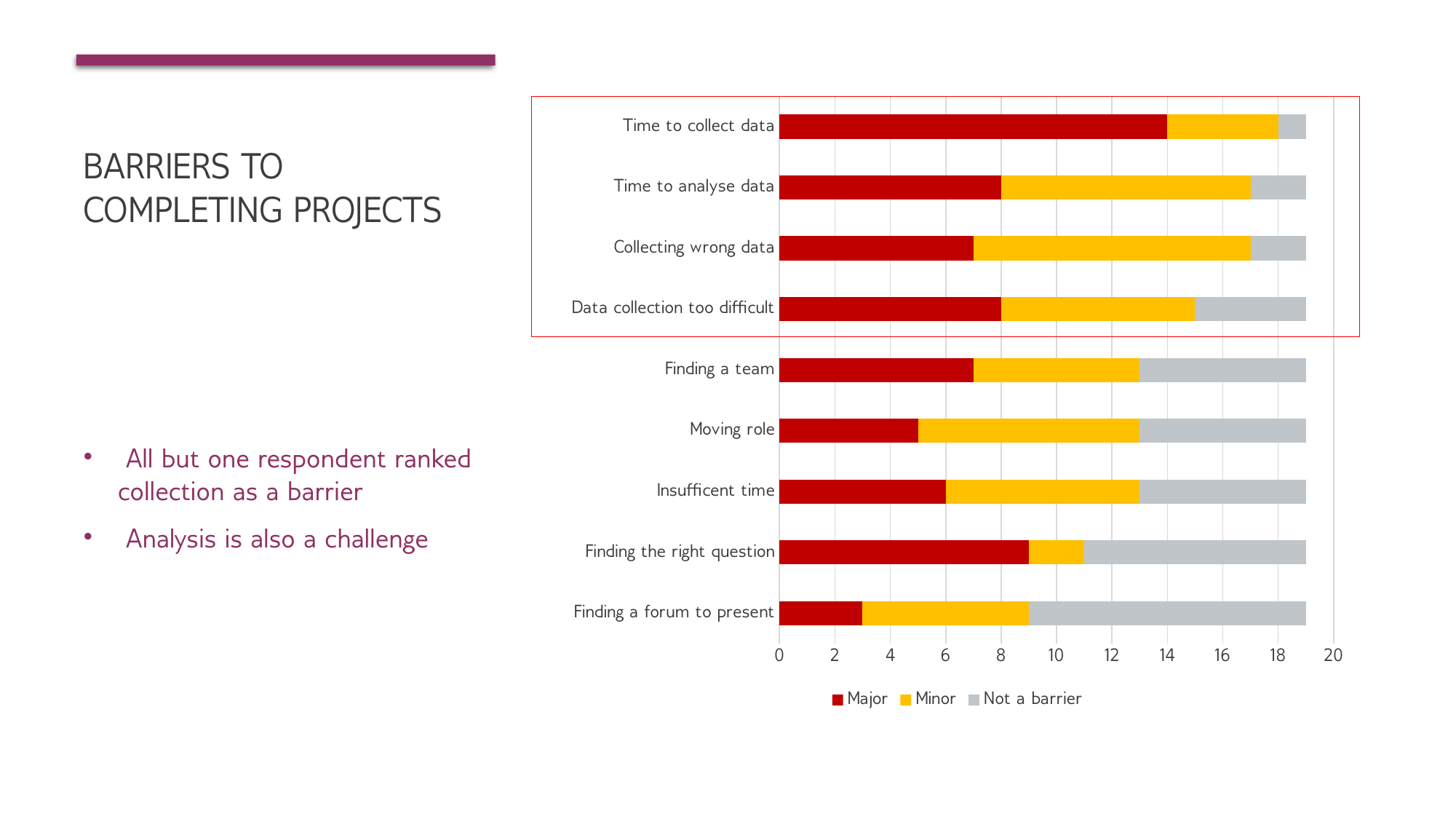

# Barriers to completing projects

### Chart

| Category | Major | Minor | Not a barrier |
|---|---|---|---|
| Finding a forum to present | 3.0 | 6.0 | 10.0 |
| Finding the right question | 9.0 | 2.0 | 8.0 |
| Insufficent time | 6.0 | 7.0 | 6.0 |
| Moving role | 5.0 | 8.0 | 6.0 |
| Finding a team | 7.0 | 6.0 | 6.0 |
| Data collection too difficult | 8.0 | 7.0 | 4.0 |
| Collecting wrong data | 7.0 | 10.0 | 2.0 |
| Time to analyse data | 8.0 | 9.0 | 2.0 |
| Time to collect data | 14.0 | 4.0 | 1.0 |
 All but one respondent ranked collection as a barrier
 Analysis is also a challenge